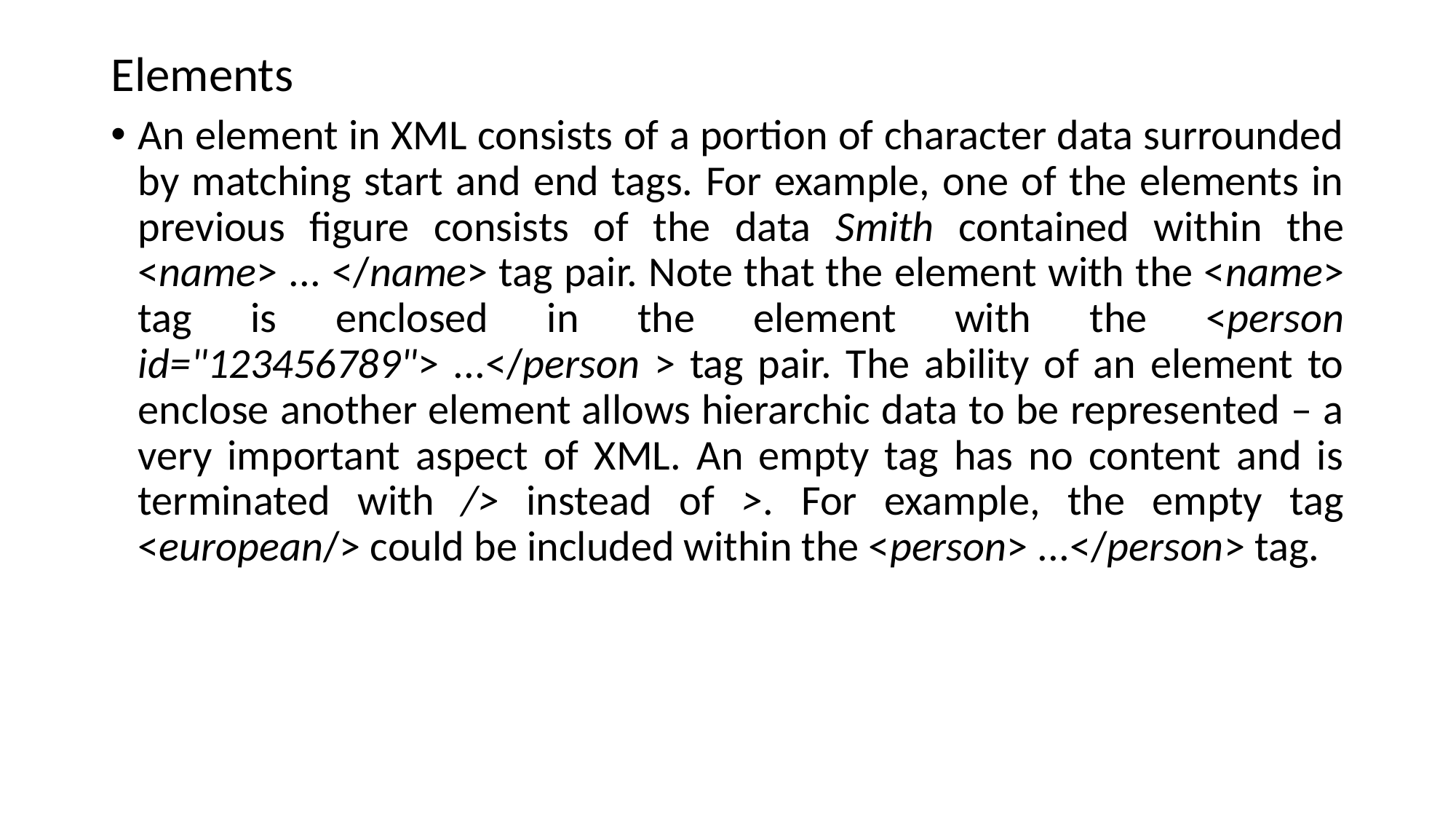

# Elements
An element in XML consists of a portion of character data surrounded by matching start and end tags. For example, one of the elements in previous figure consists of the data Smith contained within the <name> ... </name> tag pair. Note that the element with the <name> tag is enclosed in the element with the <person id="123456789"> ...</person > tag pair. The ability of an element to enclose another element allows hierarchic data to be represented – a very important aspect of XML. An empty tag has no content and is terminated with /> instead of >. For example, the empty tag <european/> could be included within the <person> ...</person> tag.